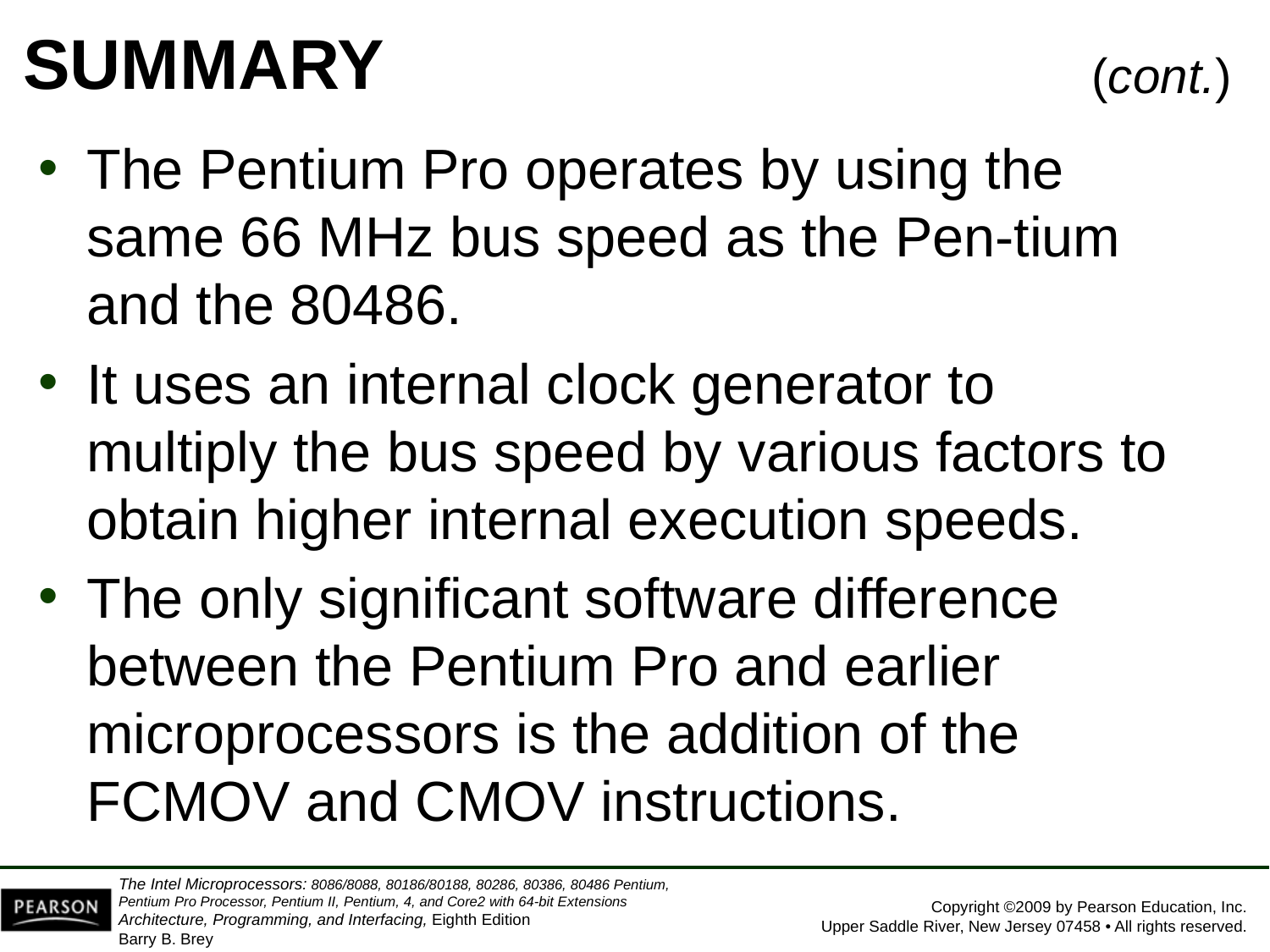

# SUMMARY
(cont.)
The Pentium Pro operates by using the same 66 MHz bus speed as the Pen-tium and the 80486.
It uses an internal clock generator to multiply the bus speed by various factors to obtain higher internal execution speeds.
The only significant software difference between the Pentium Pro and earlier microprocessors is the addition of the FCMOV and CMOV instructions.